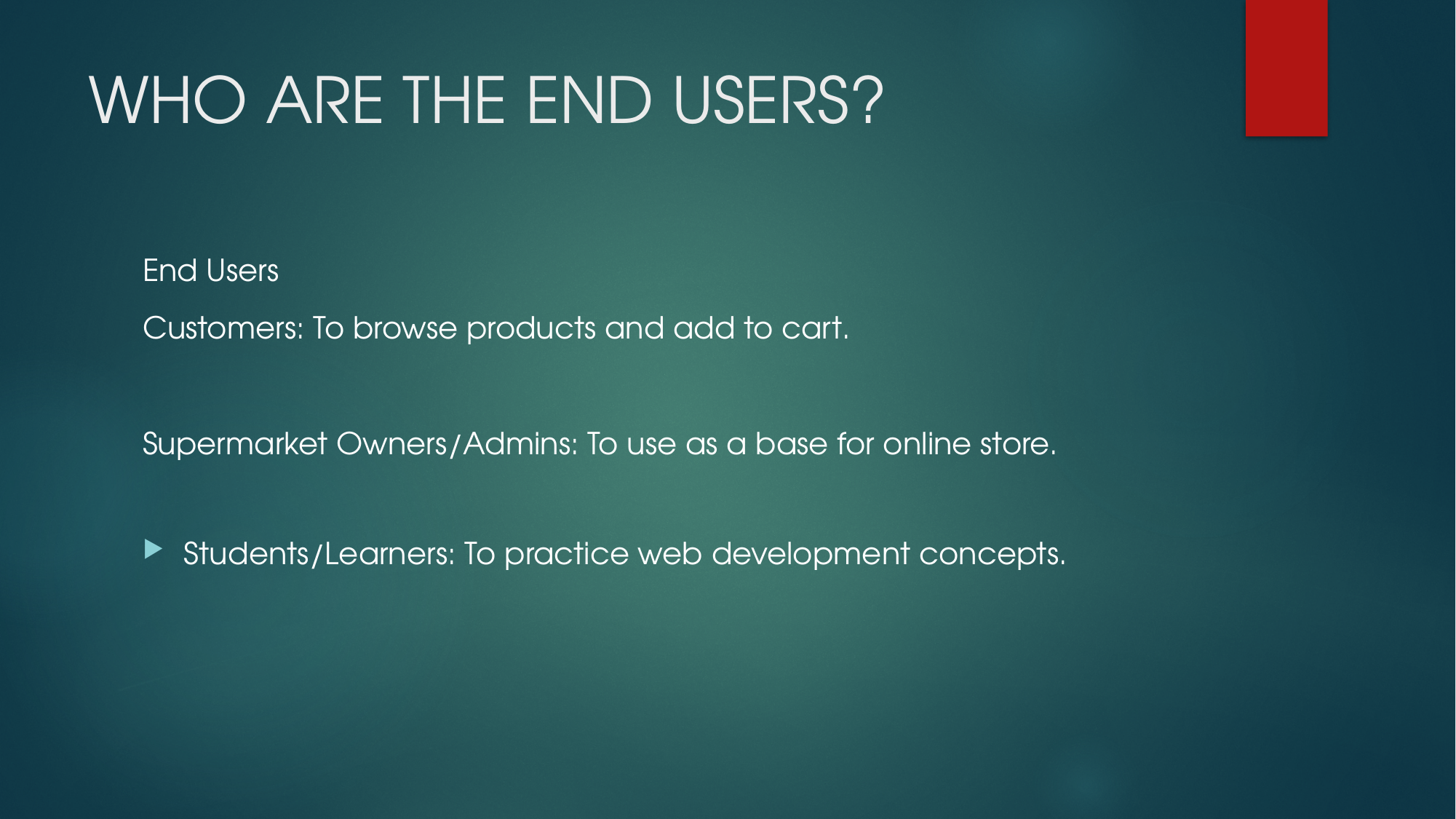

# WHO ARE THE END USERS?
End Users
Customers: To browse products and add to cart.

Supermarket Owners/Admins: To use as a base for online store.

Students/Learners: To practice web development concepts.